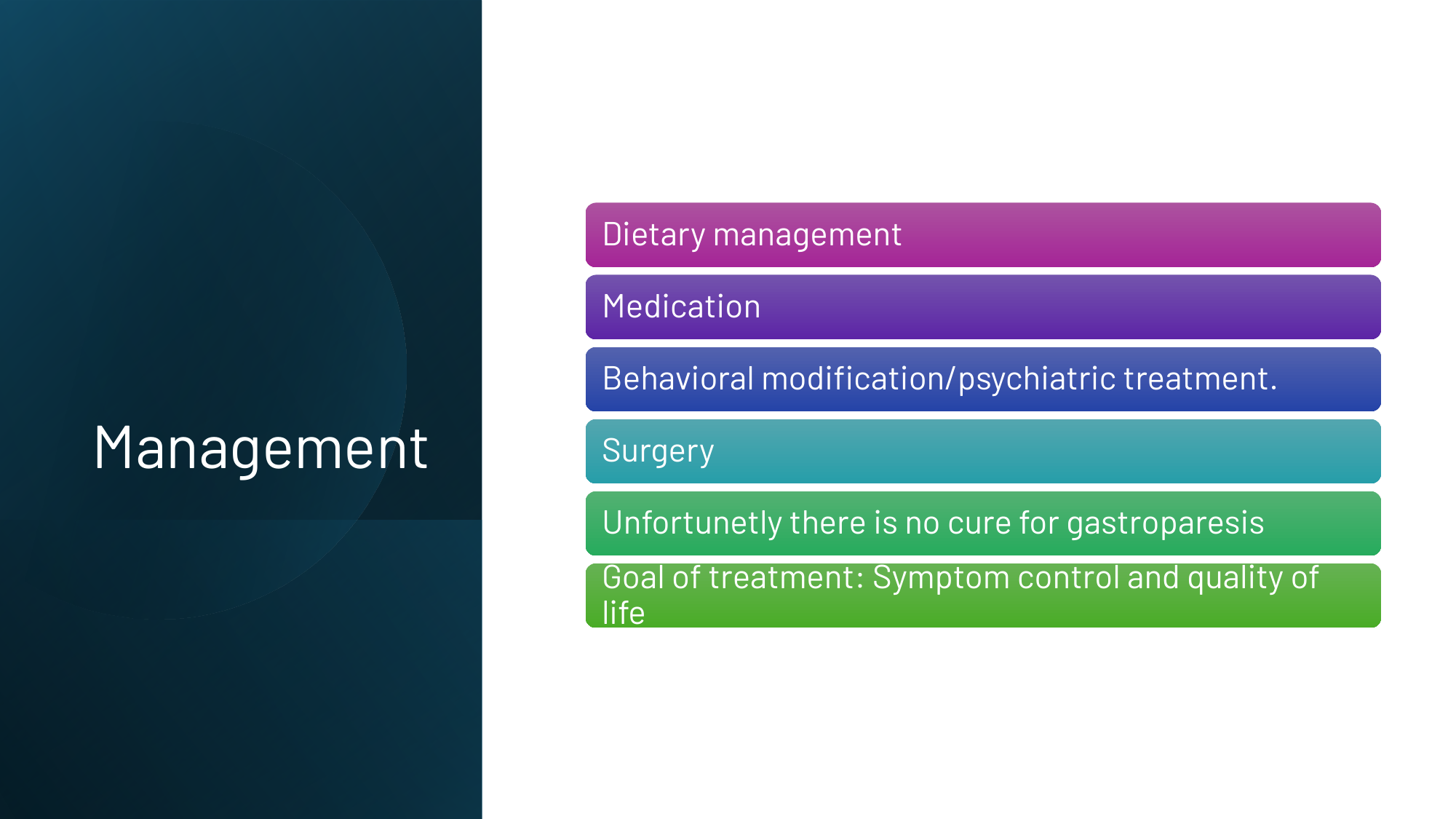

Dietary management
Medication
Behavioral modification/psychiatric treatment.
Surgery
Unfortunetly there is no cure for gastroparesis
Goal of treatment: Symptom control and quality of life

# Management